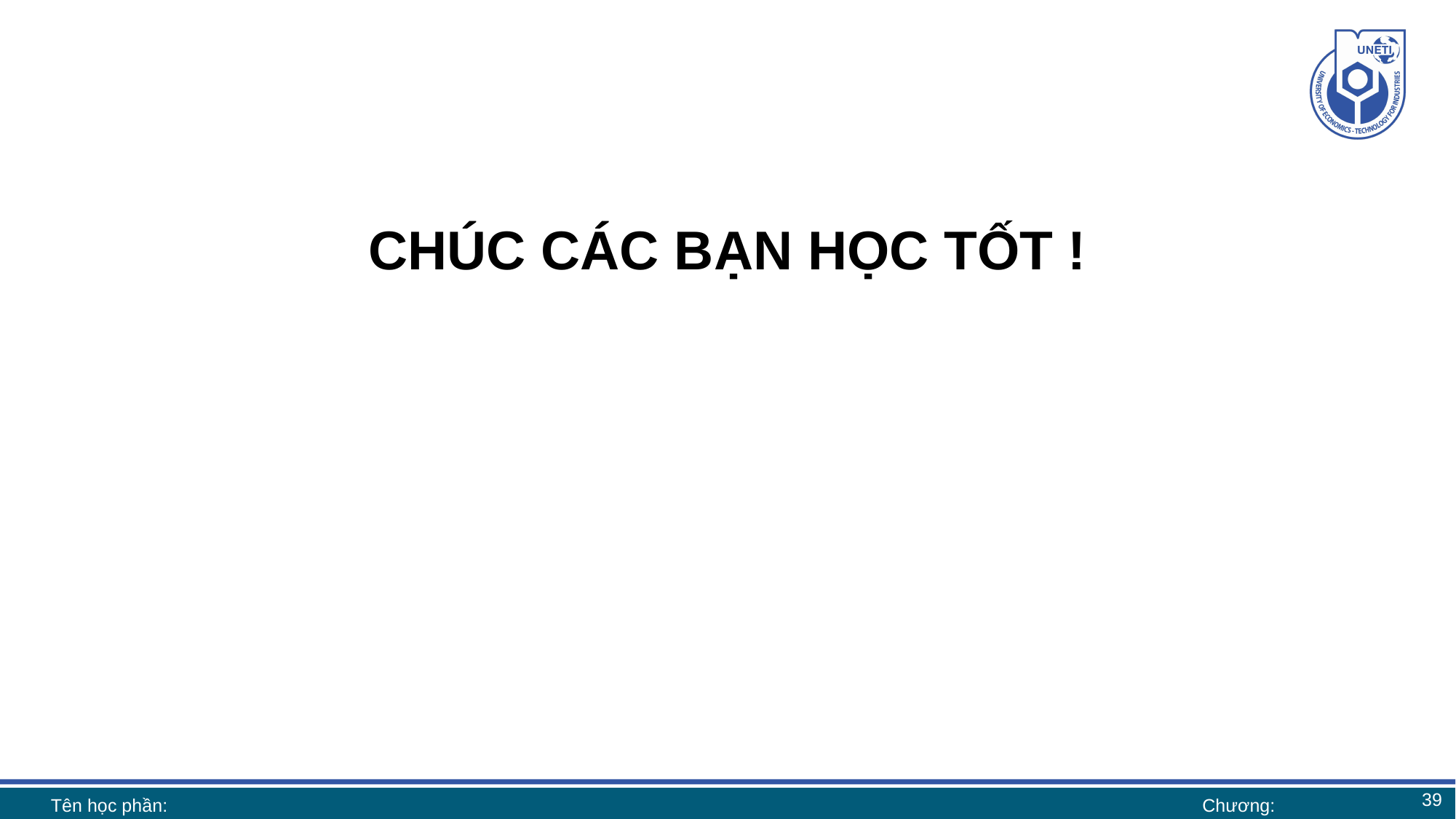

CHÚC CÁC BẠN HỌC TỐT !
39
Tên học phần:
Chương: